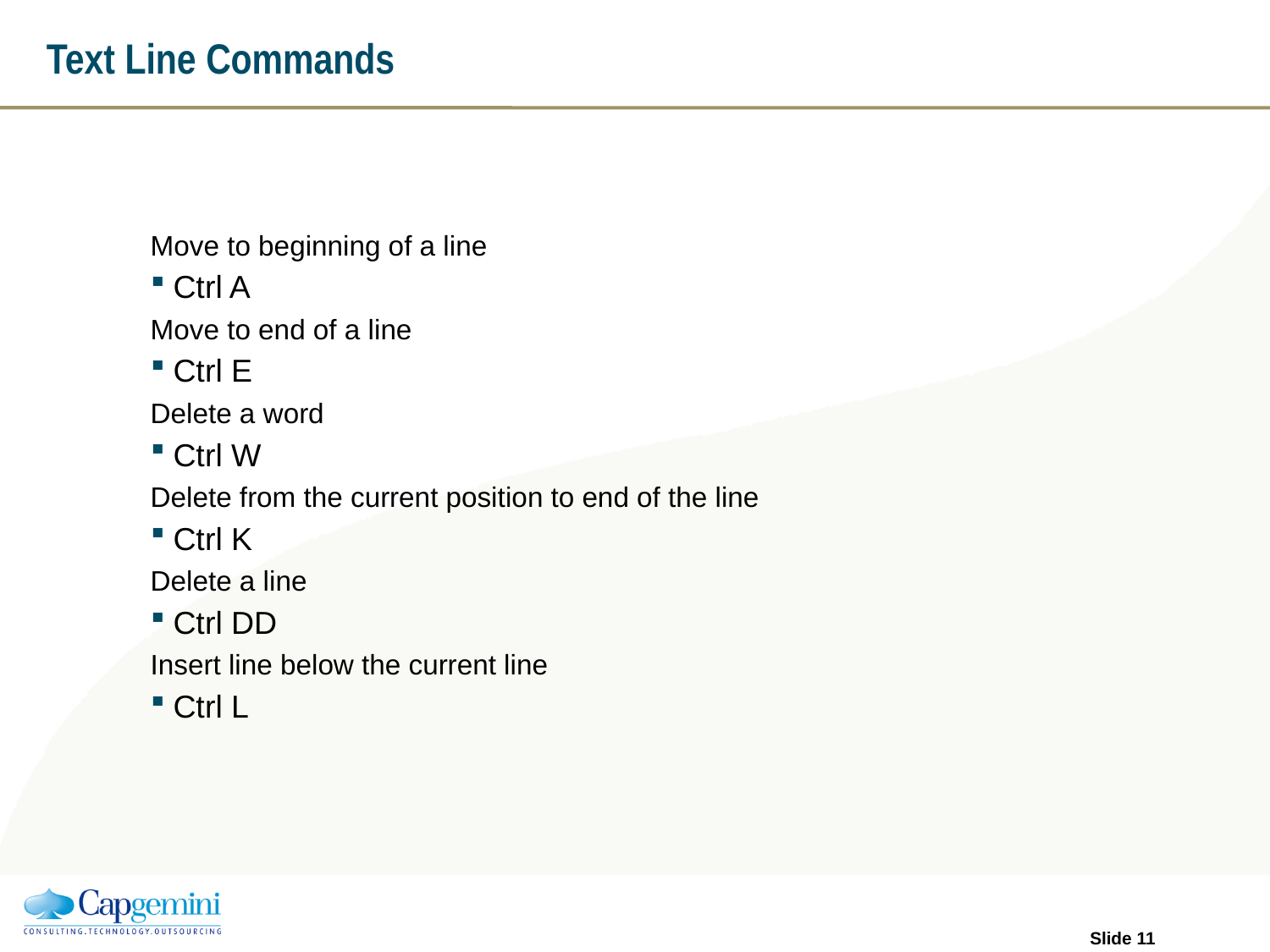

# Text Line Commands
Move to beginning of a line
Ctrl A
Move to end of a line
Ctrl E
Delete a word
Ctrl W
Delete from the current position to end of the line
Ctrl K
Delete a line
Ctrl DD
Insert line below the current line
Ctrl L

Slide 11